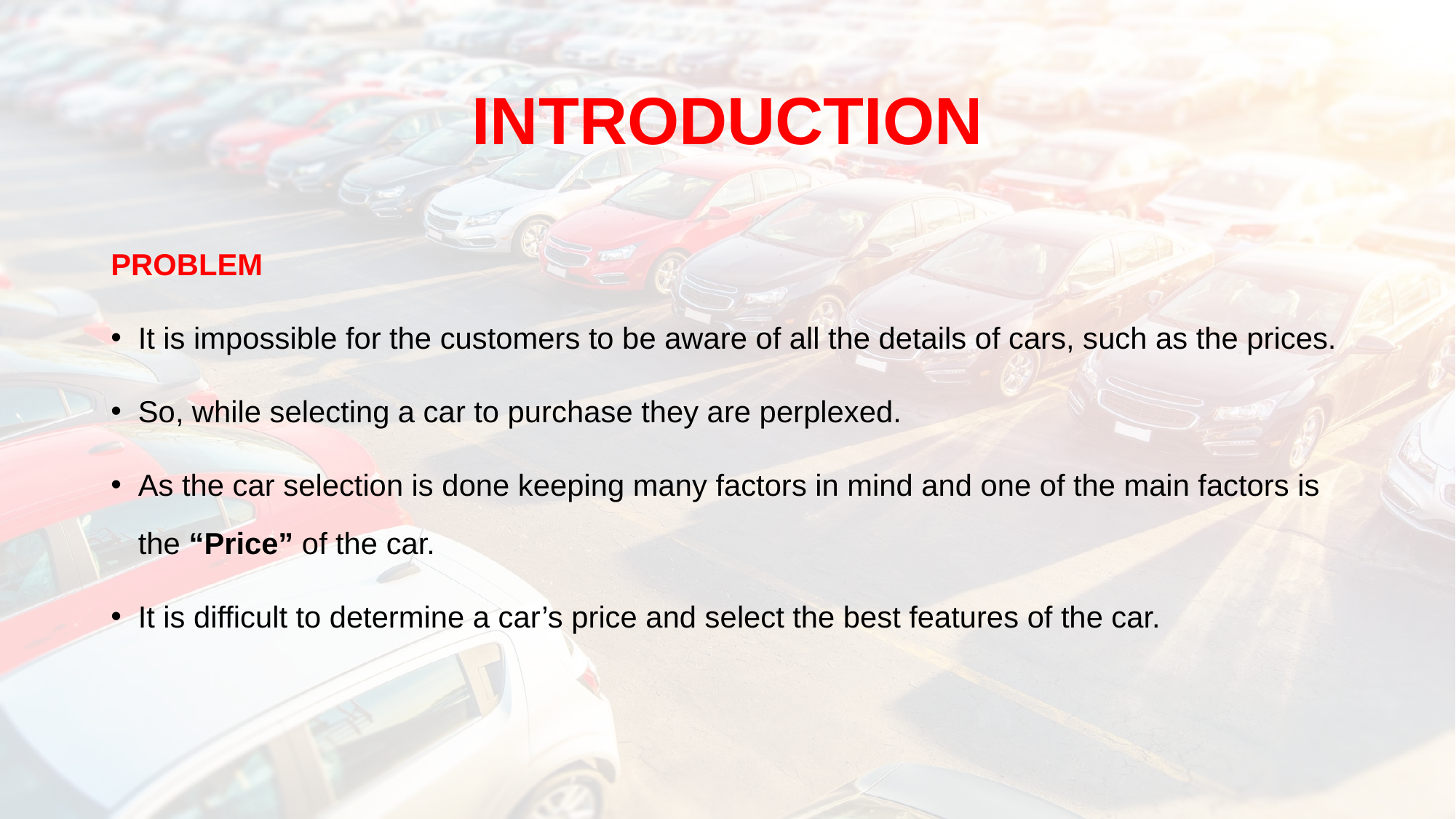

# INTRODUCTION
PROBLEM
It is impossible for the customers to be aware of all the details of cars, such as the prices.
So, while selecting a car to purchase they are perplexed.
As the car selection is done keeping many factors in mind and one of the main factors is the “Price” of the car.
It is difficult to determine a car’s price and select the best features of the car.